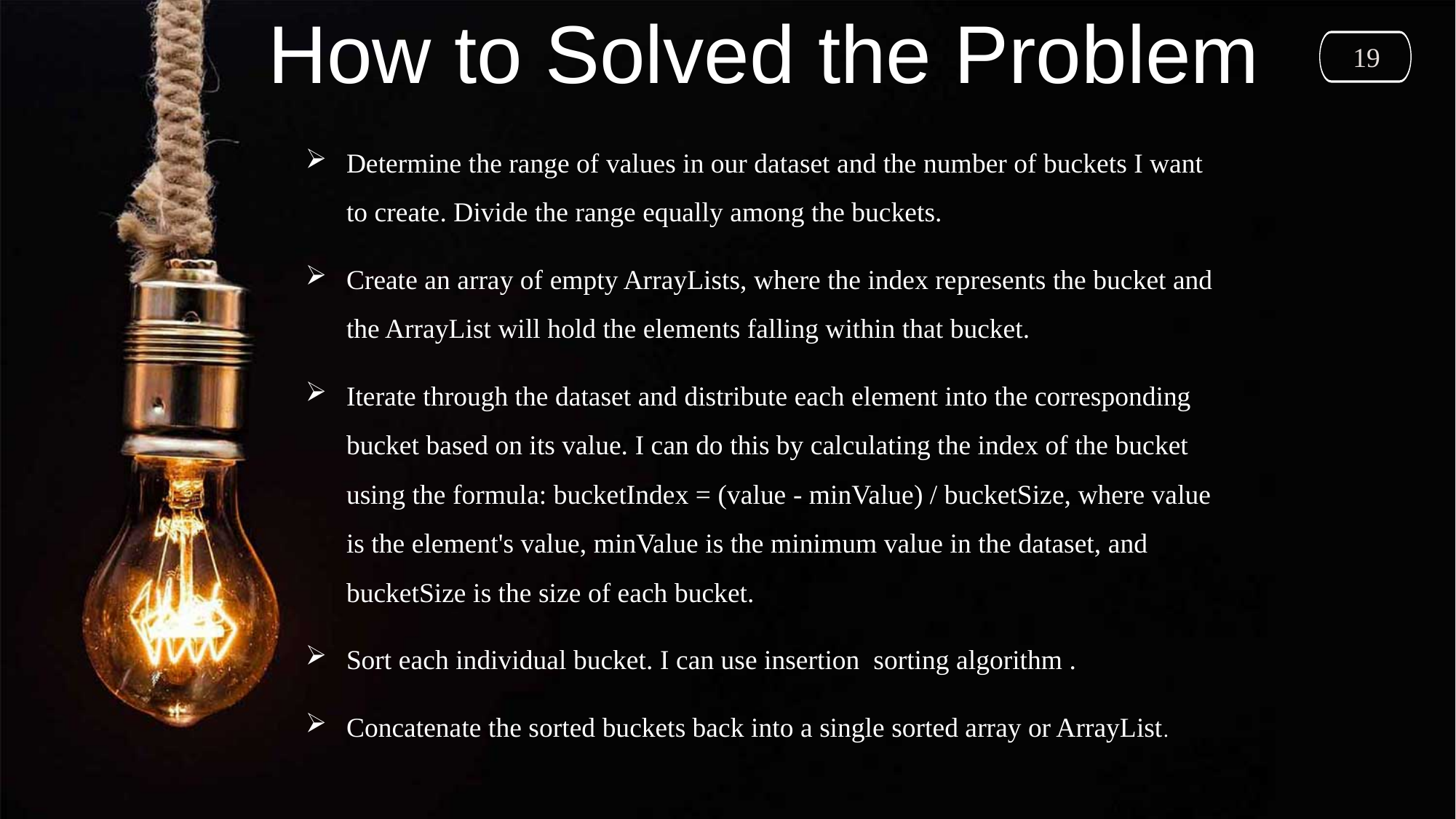

How to Solved the Problem
   19
Determine the range of values in our dataset and the number of buckets I want to create. Divide the range equally among the buckets.
Create an array of empty ArrayLists, where the index represents the bucket and the ArrayList will hold the elements falling within that bucket.
Iterate through the dataset and distribute each element into the corresponding bucket based on its value. I can do this by calculating the index of the bucket using the formula: bucketIndex = (value - minValue) / bucketSize, where value is the element's value, minValue is the minimum value in the dataset, and bucketSize is the size of each bucket.
Sort each individual bucket. I can use insertion  sorting algorithm .
Concatenate the sorted buckets back into a single sorted array or ArrayList.